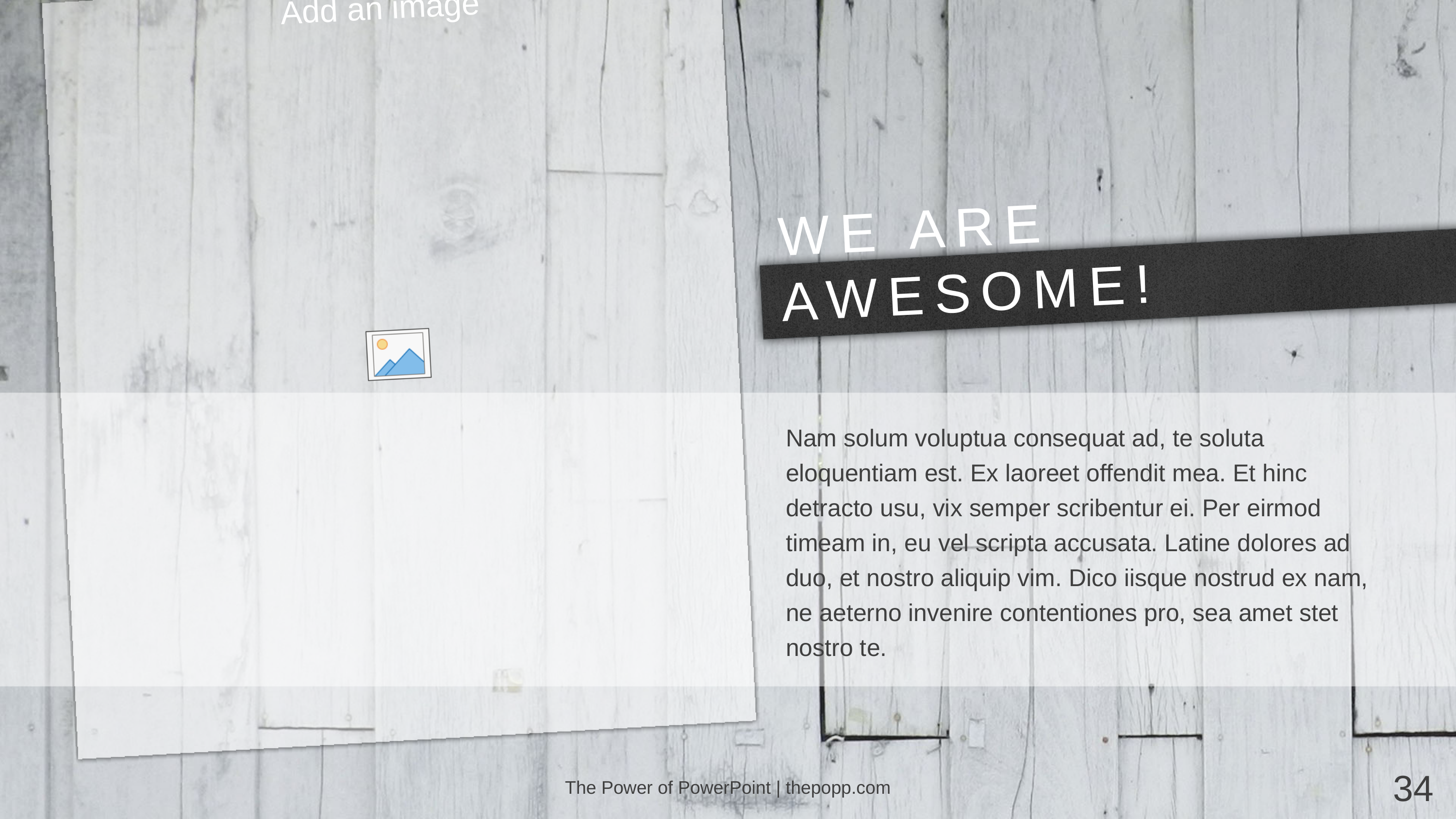

# WE ARE AWESOME!
Nam solum voluptua consequat ad, te soluta eloquentiam est. Ex laoreet offendit mea. Et hinc detracto usu, vix semper scribentur ei. Per eirmod timeam in, eu vel scripta accusata. Latine dolores ad duo, et nostro aliquip vim. Dico iisque nostrud ex nam, ne aeterno invenire contentiones pro, sea amet stet nostro te.
The Power of PowerPoint | thepopp.com
34